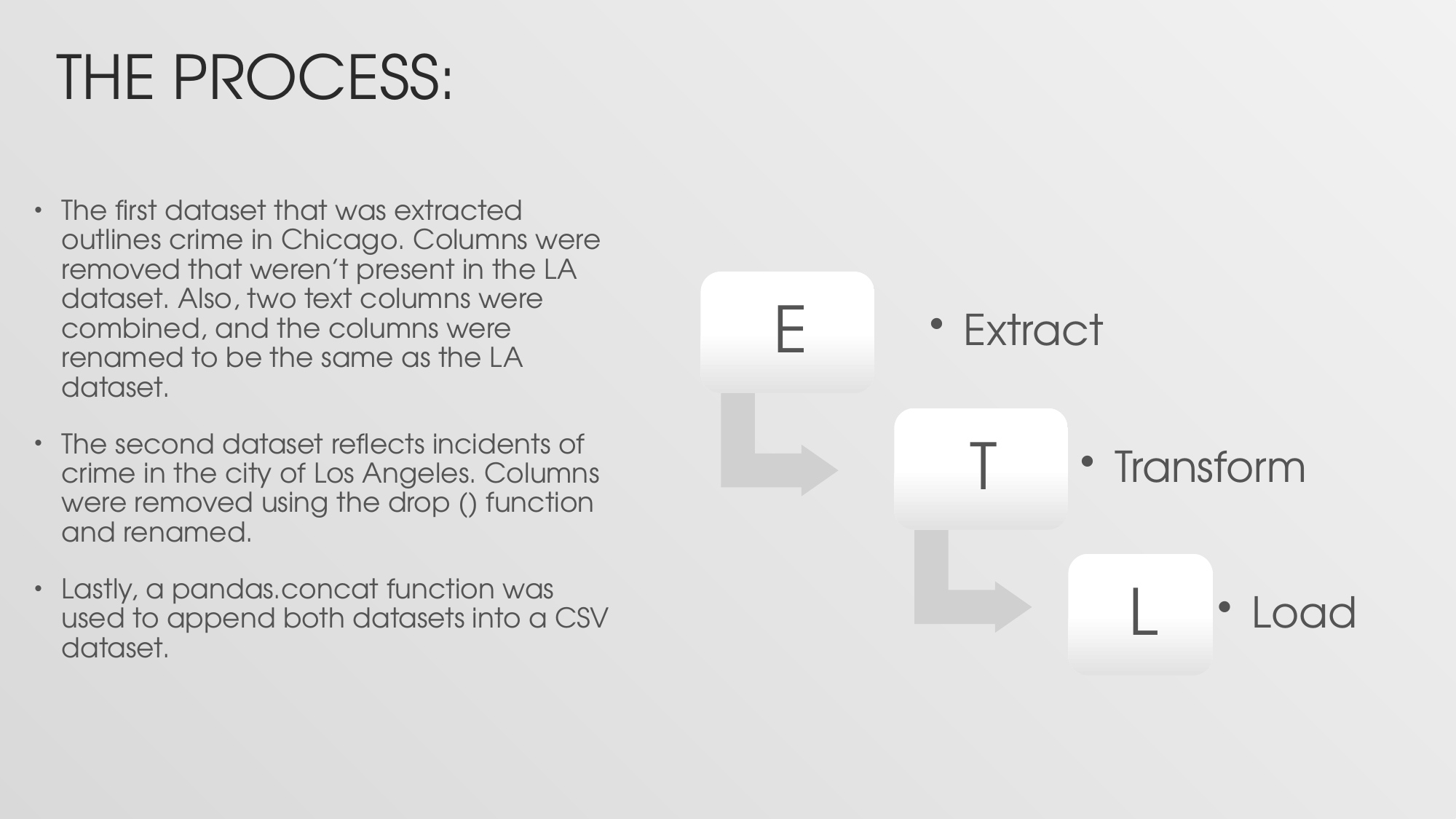

# The process:
The first dataset that was extracted outlines crime in Chicago. Columns were removed that weren’t present in the LA dataset. Also, two text columns were combined, and the columns were renamed to be the same as the LA dataset.
The second dataset reflects incidents of crime in the city of Los Angeles. Columns were removed using the drop () function and renamed.
Lastly, a pandas.concat function was used to append both datasets into a CSV dataset.
E
Extract
T
Transform
L
Load